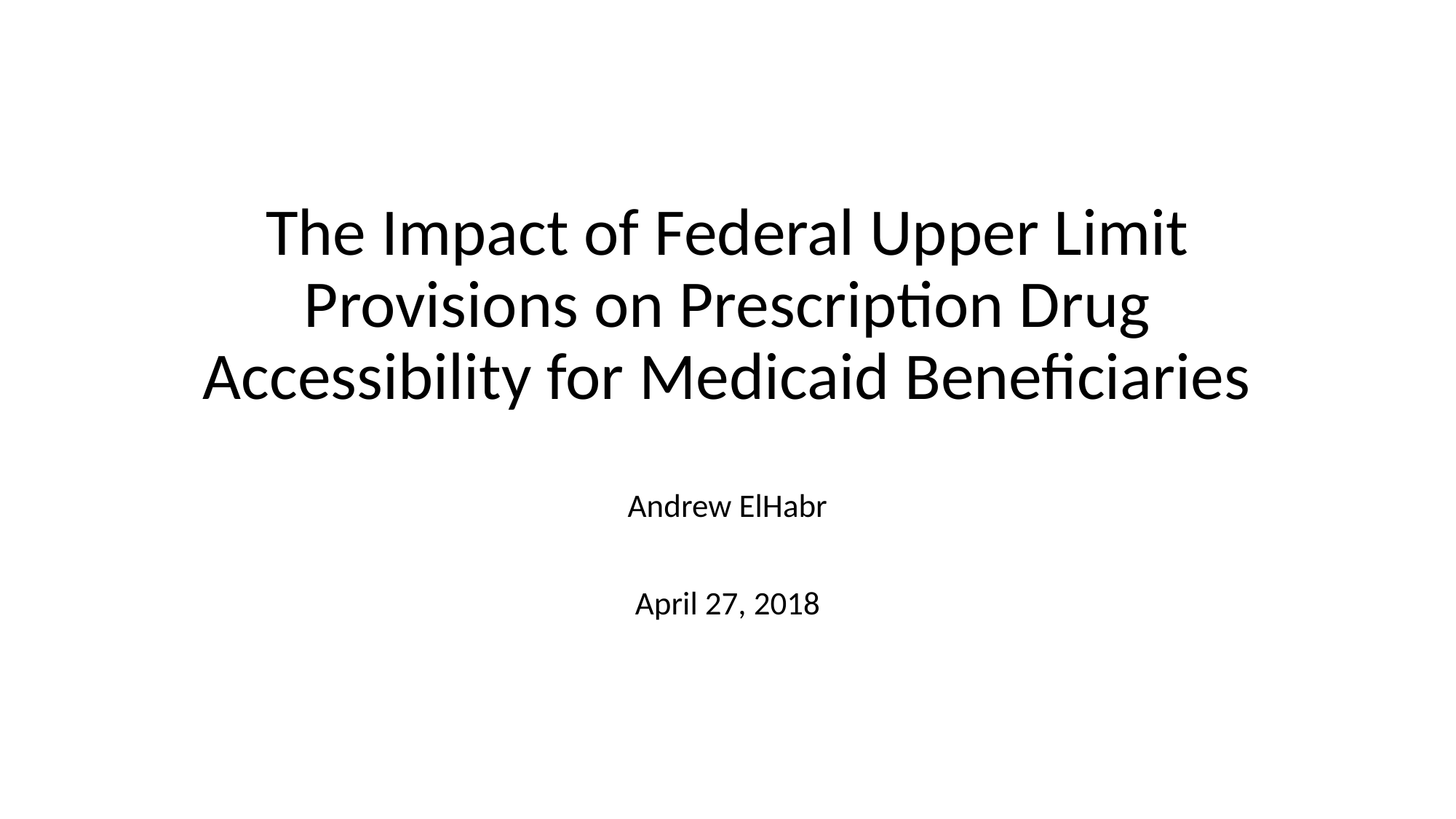

# The Impact of Federal Upper Limit Provisions on Prescription Drug Accessibility for Medicaid Beneficiaries

Andrew ElHabr

April 27, 2018